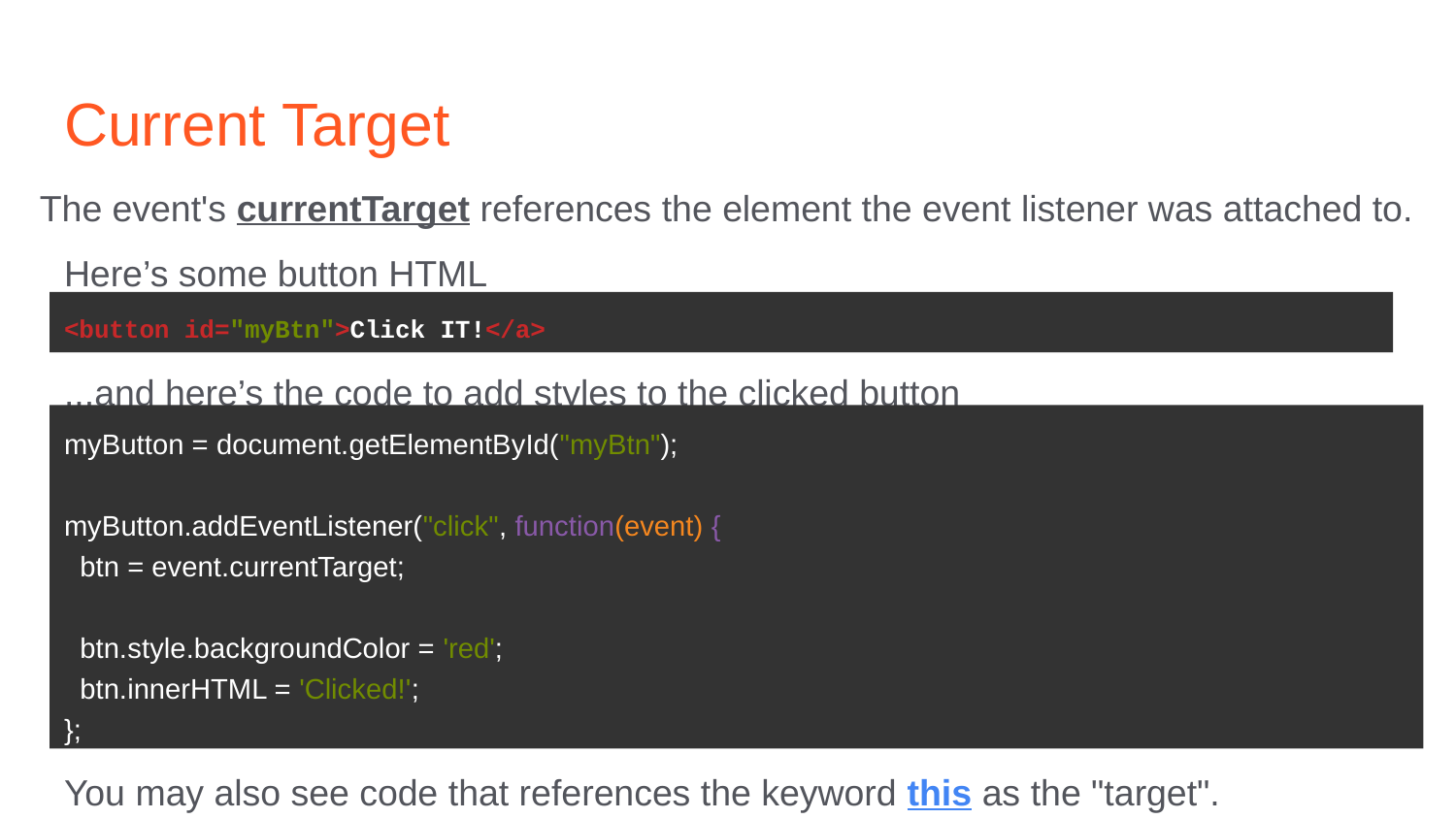

# Current Target
The event's currentTarget references the element the event listener was attached to.

Here’s some button HTML
<button id="myBtn">Click IT!</a>

...and here’s the code to add styles to the clicked button
myButton = document.getElementById("myBtn");
myButton.addEventListener("click", function(event) {
  btn = event.currentTarget;
  btn.style.backgroundColor = 'red';
  btn.innerHTML = 'Clicked!';
};
You may also see code that references the keyword this as the "target".